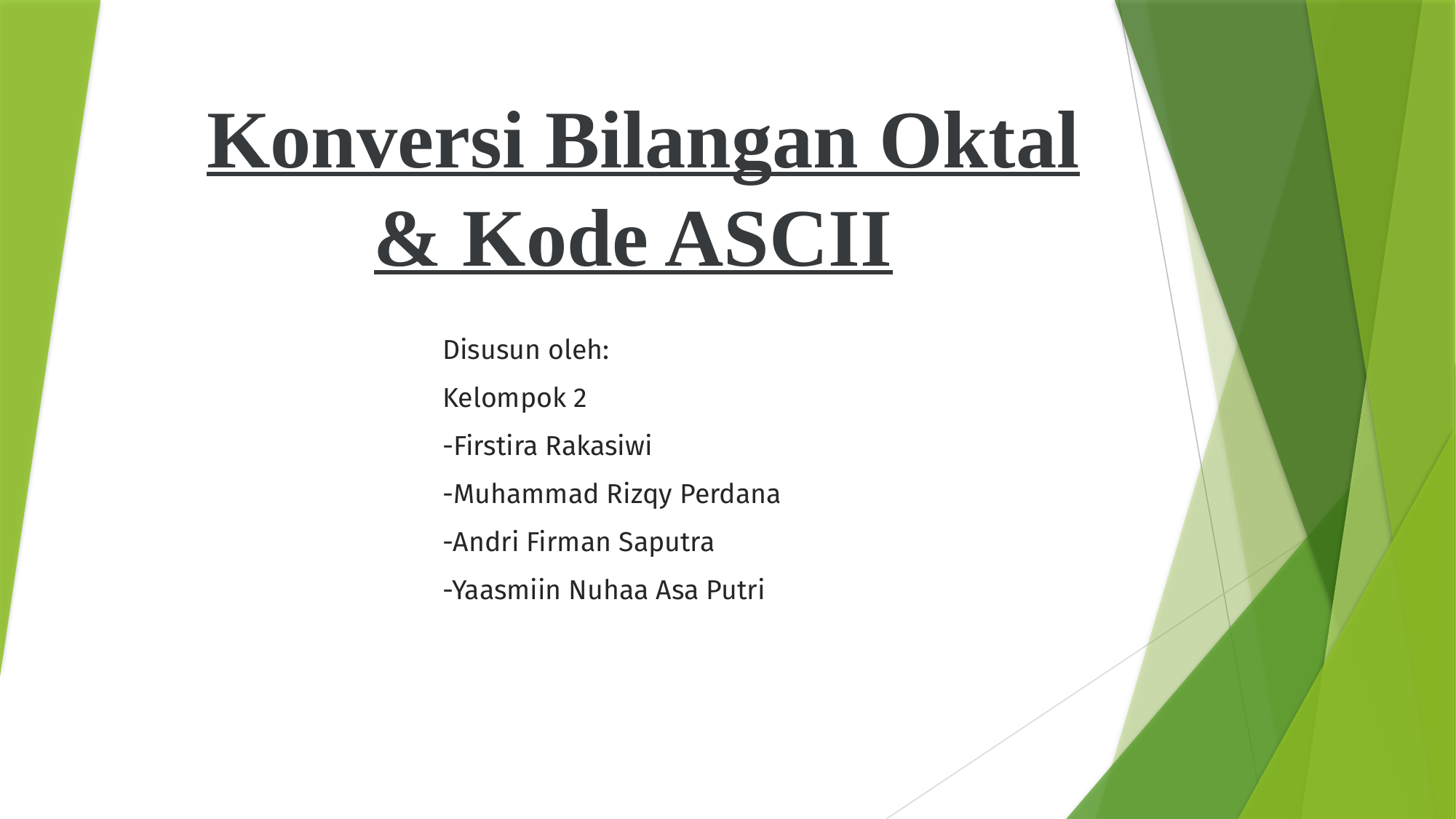

# Konversi Bilangan Oktal & Kode ASCII
Disusun oleh:
Kelompok 2
-Firstira Rakasiwi
-Muhammad Rizqy Perdana
-Andri Firman Saputra
-Yaasmiin Nuhaa Asa Putri